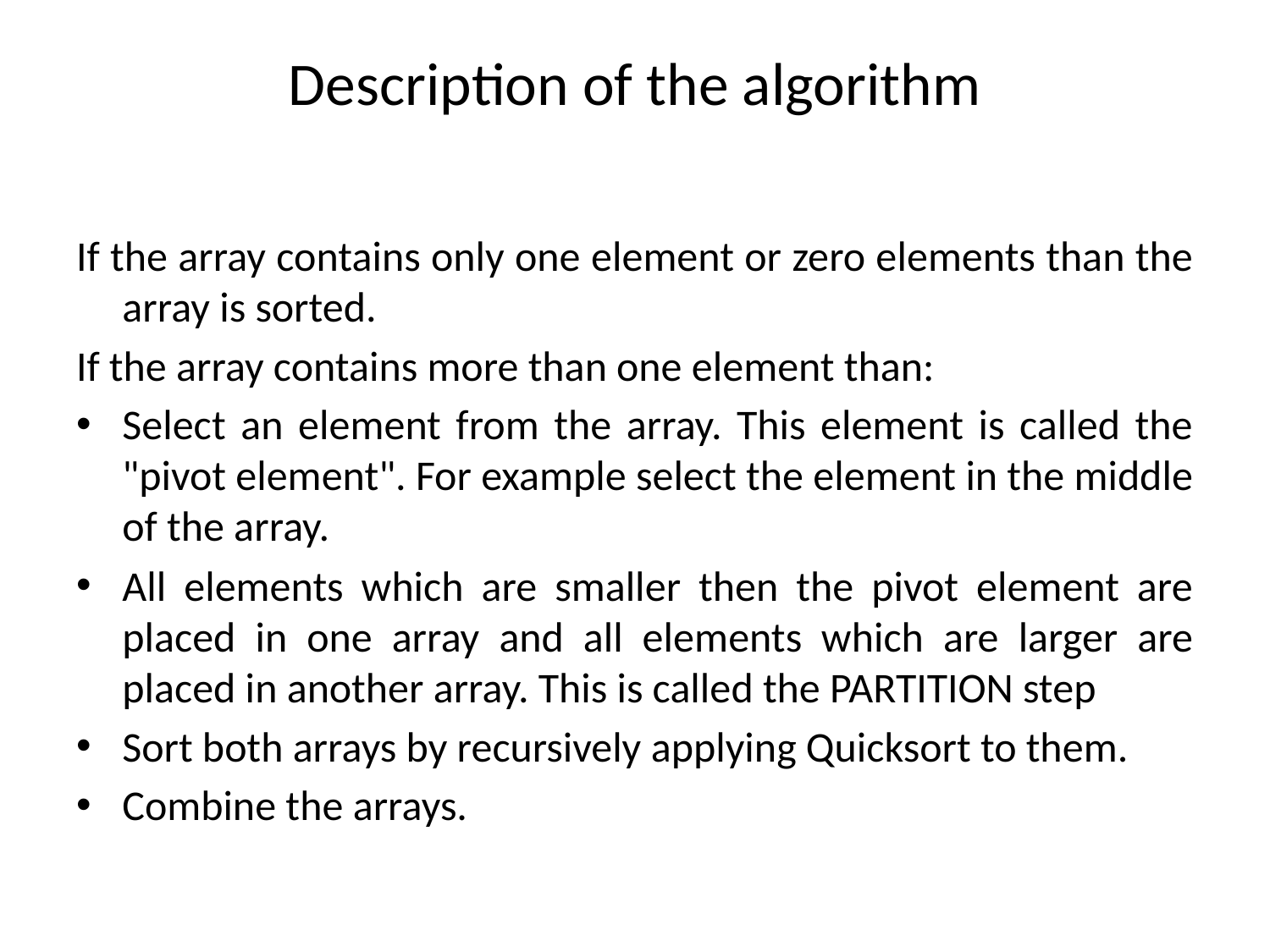

# Description of the algorithm
If the array contains only one element or zero elements than the array is sorted.
If the array contains more than one element than:
Select an element from the array. This element is called the "pivot element". For example select the element in the middle of the array.
All elements which are smaller then the pivot element are placed in one array and all elements which are larger are placed in another array. This is called the PARTITION step
Sort both arrays by recursively applying Quicksort to them.
Combine the arrays.